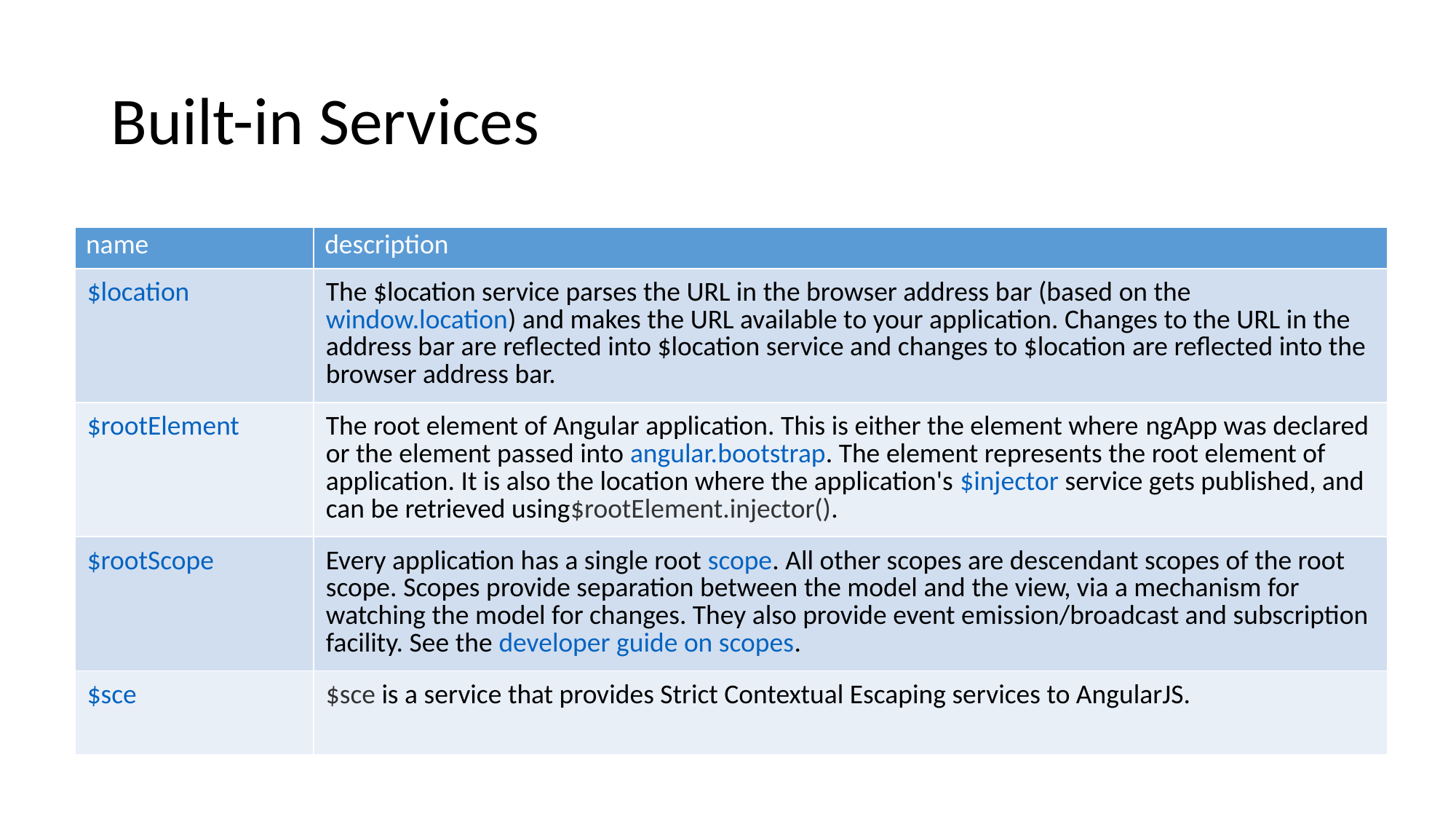

# Built-in Services

| name | description |
| --- | --- |
| $location | The $location service parses the URL in the browser address bar (based on the window.location) and makes the URL available to your application. Changes to the URL in the address bar are reflected into $location service and changes to $location are reflected into the browser address bar. |
| $rootElement | The root element of Angular application. This is either the element where ngApp was declared or the element passed into angular.bootstrap. The element represents the root element of application. It is also the location where the application's $injector service gets published, and can be retrieved using$rootElement.injector(). |
| $rootScope | Every application has a single root scope. All other scopes are descendant scopes of the root scope. Scopes provide separation between the model and the view, via a mechanism for watching the model for changes. They also provide event emission/broadcast and subscription facility. See the developer guide on scopes. |
| $sce | $sce is a service that provides Strict Contextual Escaping services to AngularJS. |